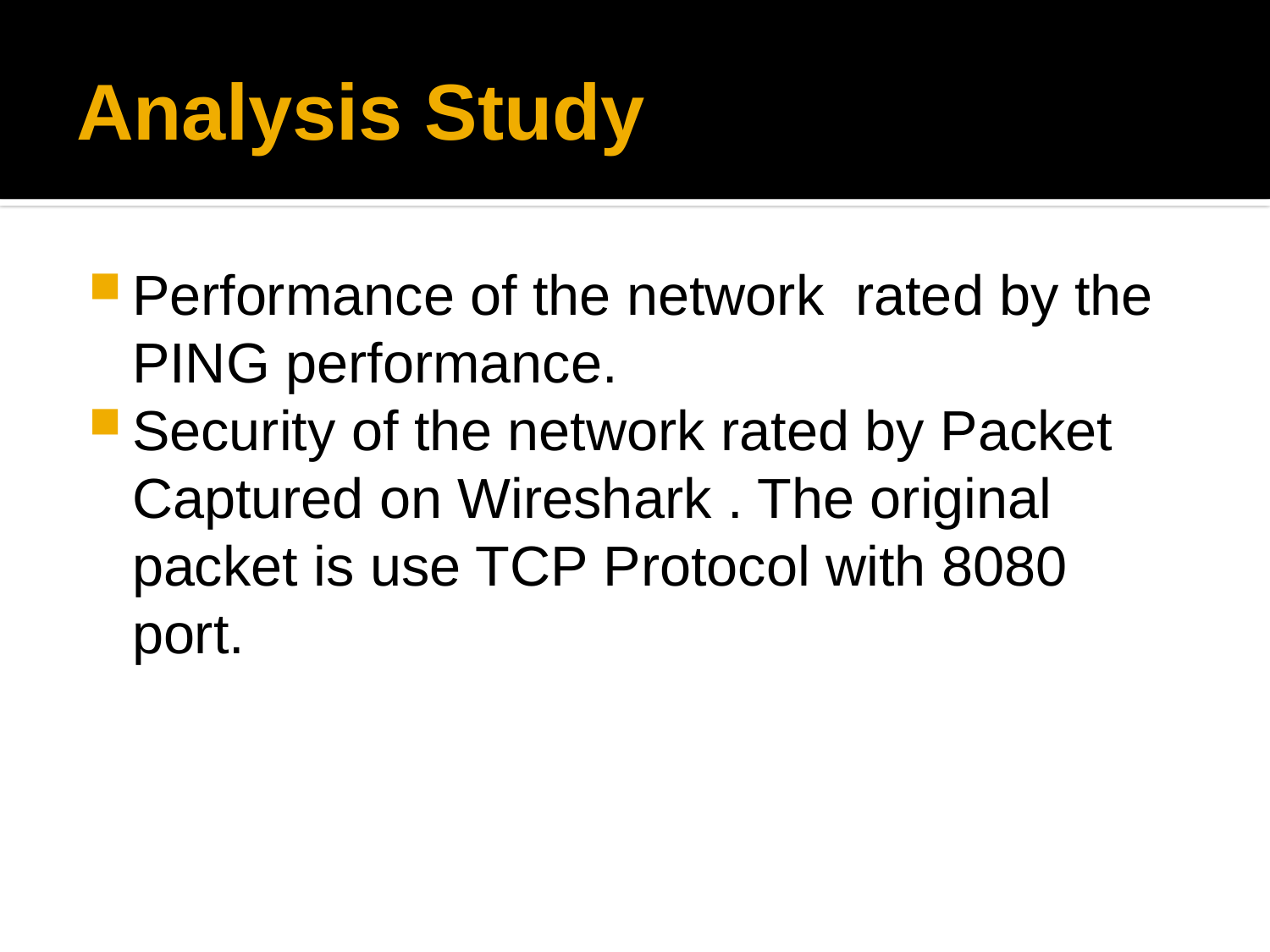

# Analysis Study
Performance of the network  rated by the PING performance.
Security of the network rated by Packet Captured on Wireshark . The original packet is use TCP Protocol with 8080 port.